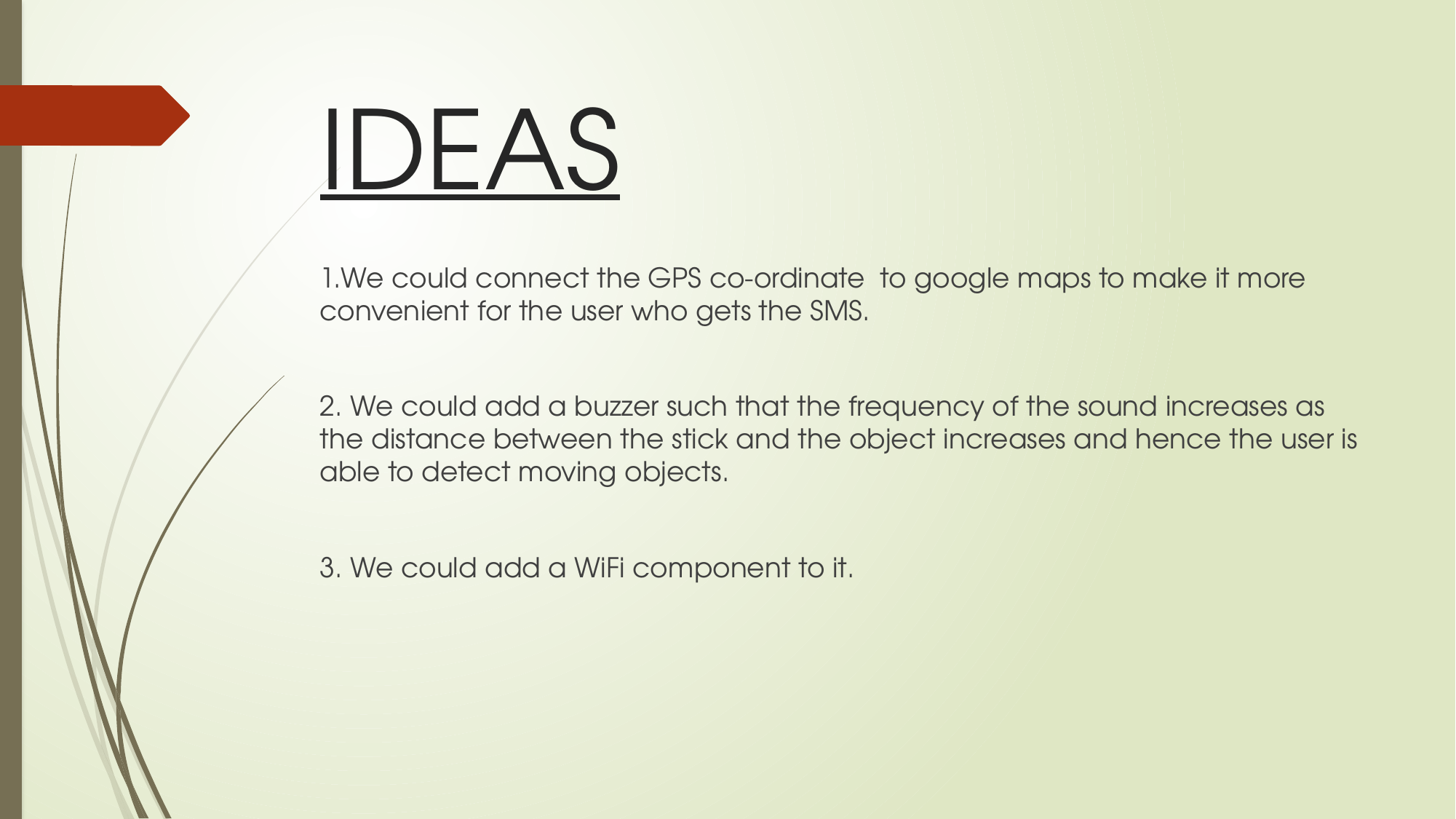

# IDEAS
1.We could connect the GPS co-ordinate  to google maps to make it more convenient for the user who gets the SMS.

2. We could add a buzzer such that the frequency of the sound increases as the distance between the stick and the object increases and hence the user is able to detect moving objects.

3. We could add a WiFi component to it.